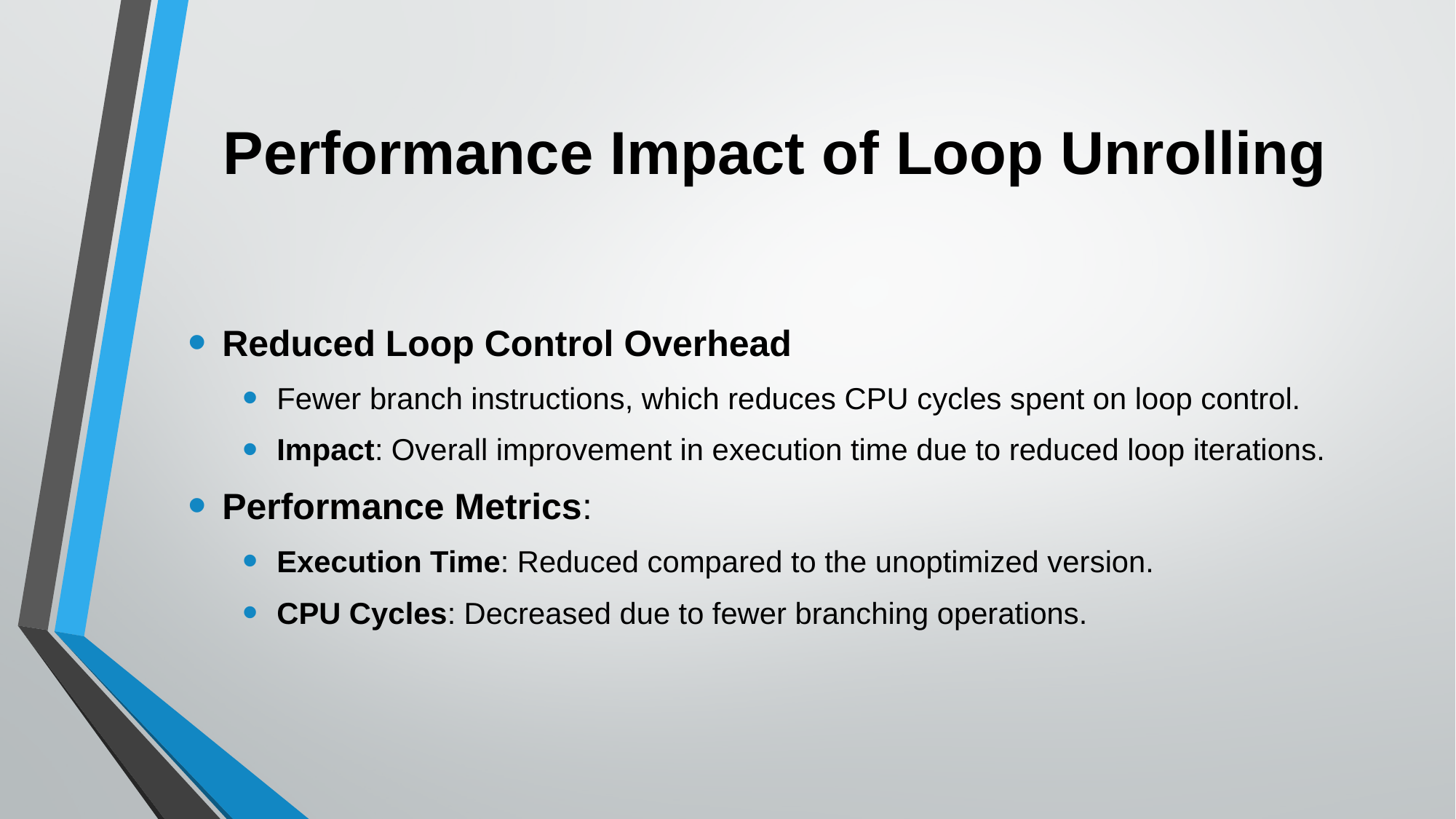

# Performance Impact of Loop Unrolling
Reduced Loop Control Overhead
Fewer branch instructions, which reduces CPU cycles spent on loop control.
Impact: Overall improvement in execution time due to reduced loop iterations.
Performance Metrics:
Execution Time: Reduced compared to the unoptimized version.
CPU Cycles: Decreased due to fewer branching operations.